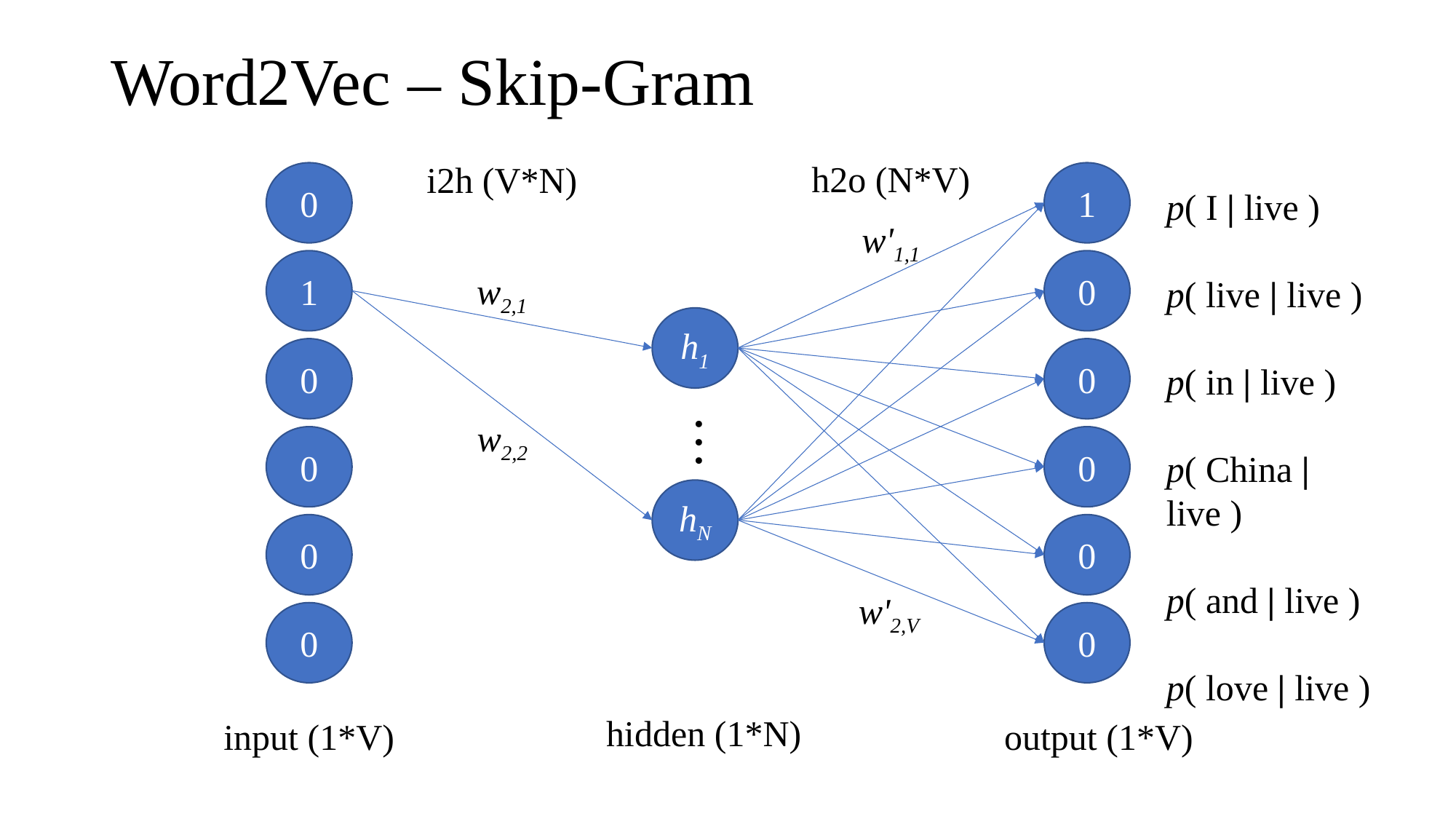

# Word2Vec – Skip-Gram
h2o (N*V)
i2h (V*N)
0
1
p( I | live )

p( live | live )

p( in | live )

p( China | live )

p( and | live )

p( love | live )
w'1,1
1
0
w2,1
h1
0
0
…
w2,2
0
0
hN
0
0
w'2,V
0
0
hidden (1*N)
input (1*V)
output (1*V)